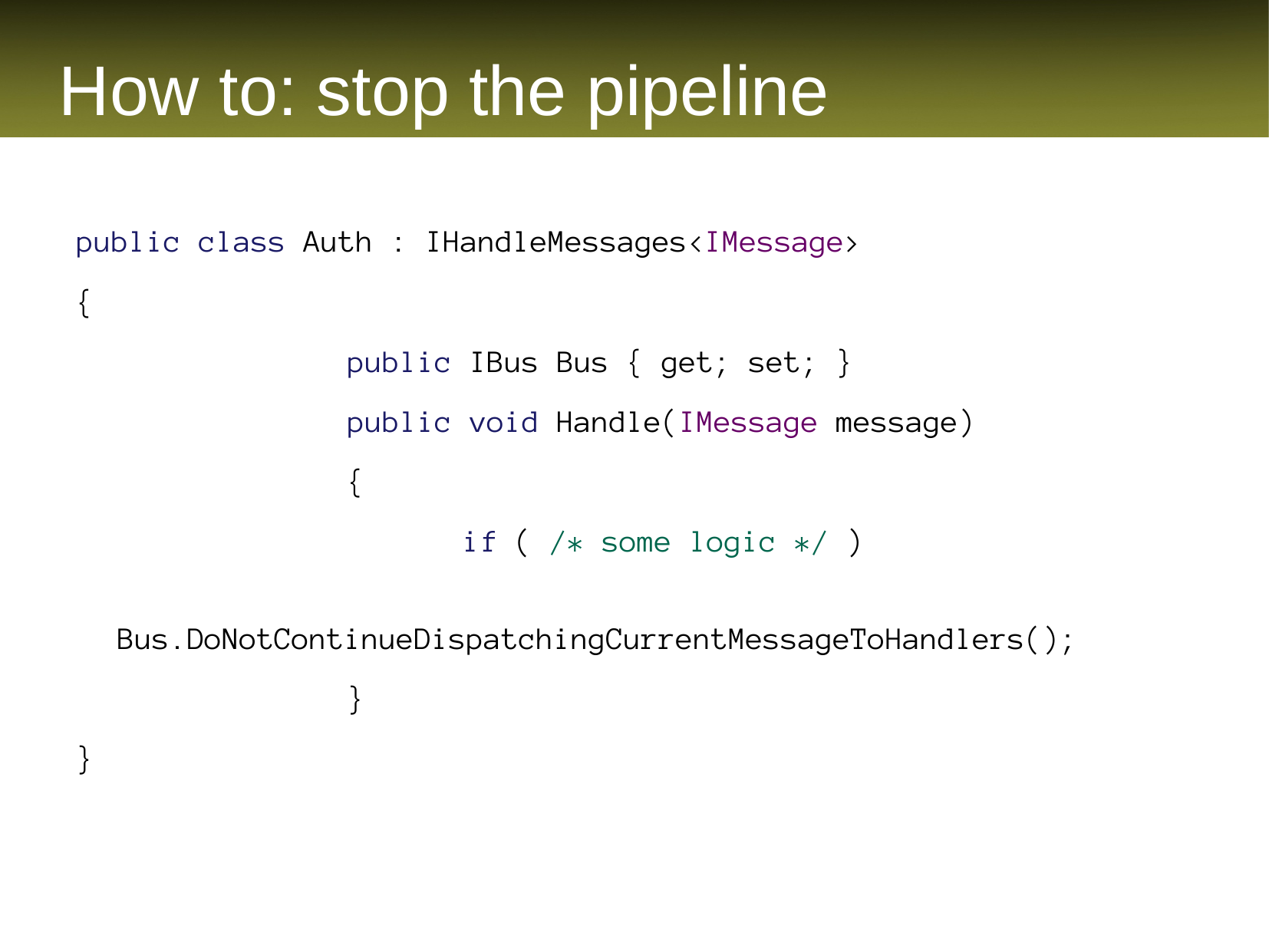

# How to: stop the pipeline
public class Auth : IHandleMessages<IMessage>
{
			public IBus Bus { get; set; }
			public void Handle(IMessage message)
			{
				if ( /* some logic */ )
					Bus.DoNotContinueDispatchingCurrentMessageToHandlers();
			}
}